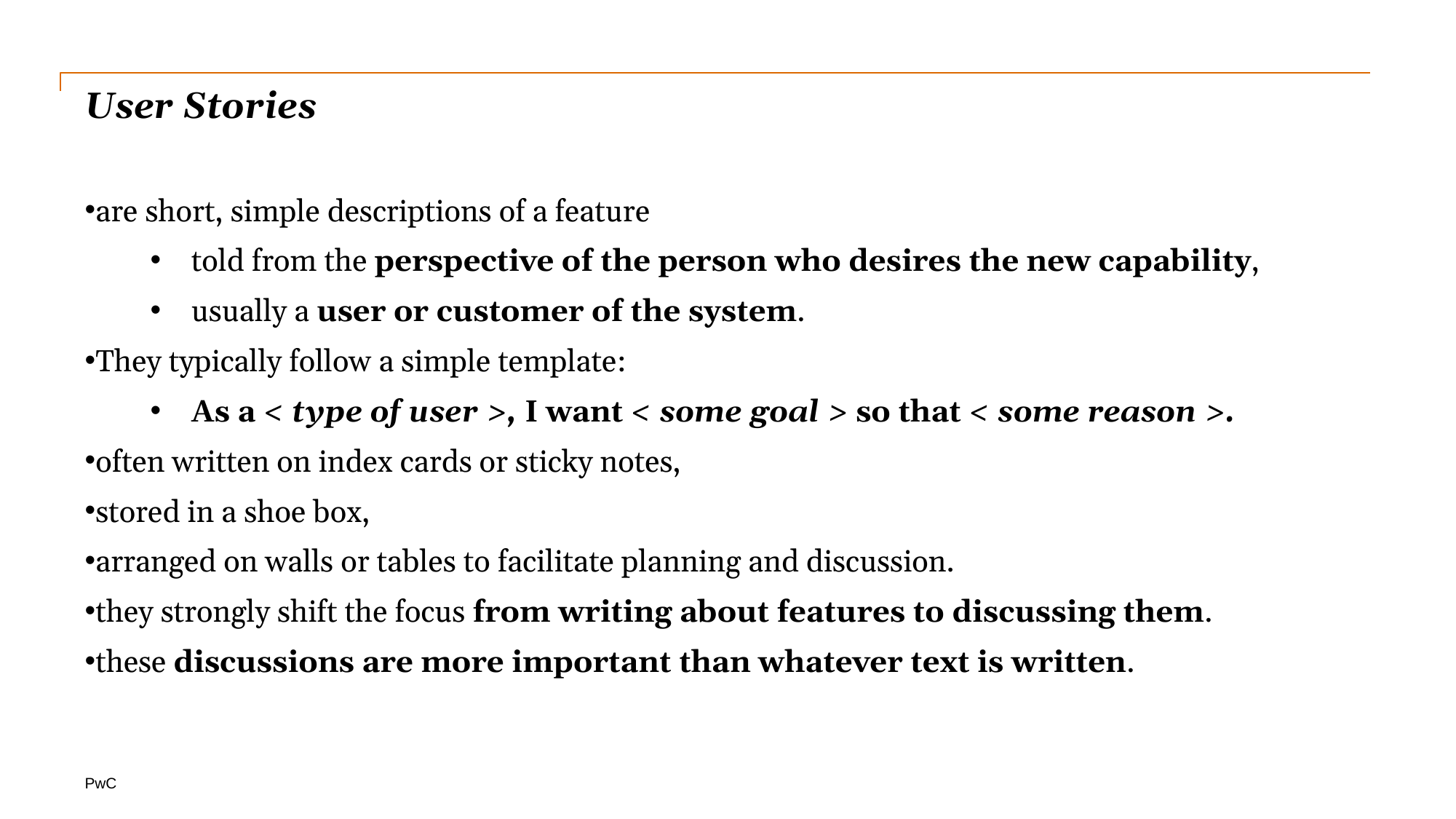

# User Stories
are short, simple descriptions of a feature
told from the perspective of the person who desires the new capability,
usually a user or customer of the system.
They typically follow a simple template:
As a < type of user >, I want < some goal > so that < some reason >.
often written on index cards or sticky notes,
stored in a shoe box,
arranged on walls or tables to facilitate planning and discussion.
they strongly shift the focus from writing about features to discussing them.
these discussions are more important than whatever text is written.